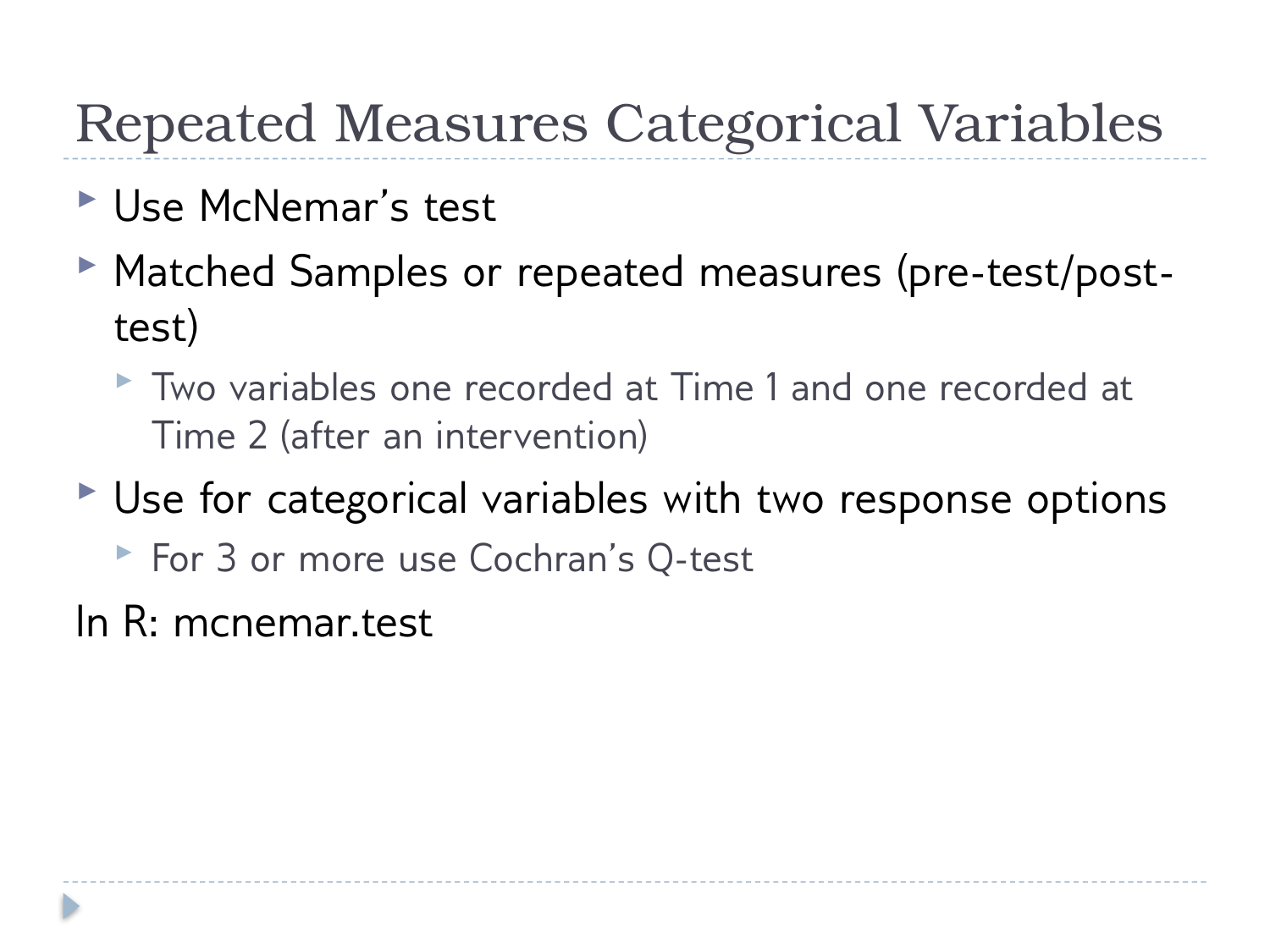

# Repeated Measures Categorical Variables
Use McNemar’s test
Matched Samples or repeated measures (pre-test/post-test)
Two variables one recorded at Time 1 and one recorded at Time 2 (after an intervention)
Use for categorical variables with two response options
For 3 or more use Cochran’s Q-test
In R: mcnemar.test